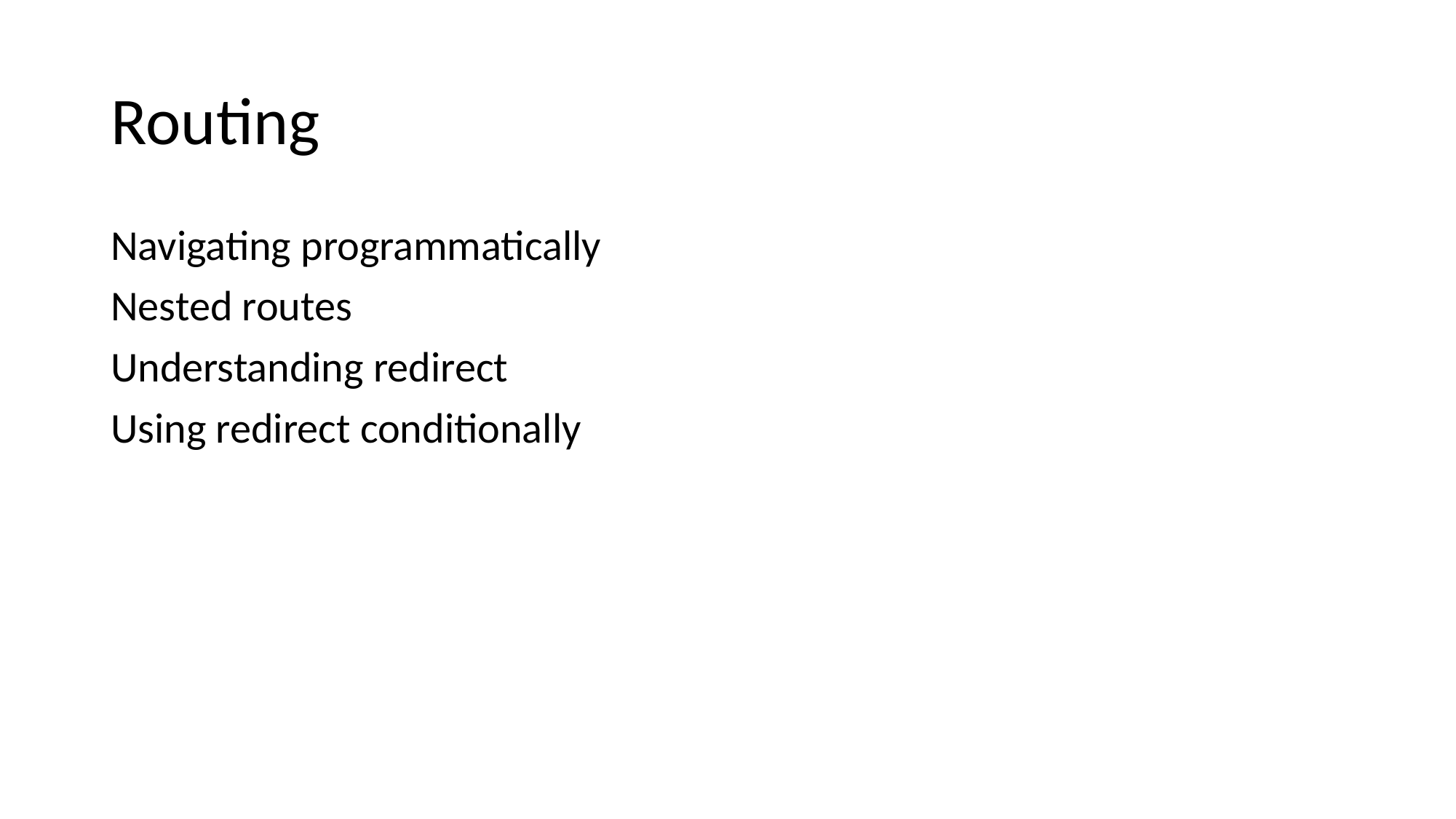

# Routing
Navigating programmatically
Nested routes
Understanding redirect
Using redirect conditionally